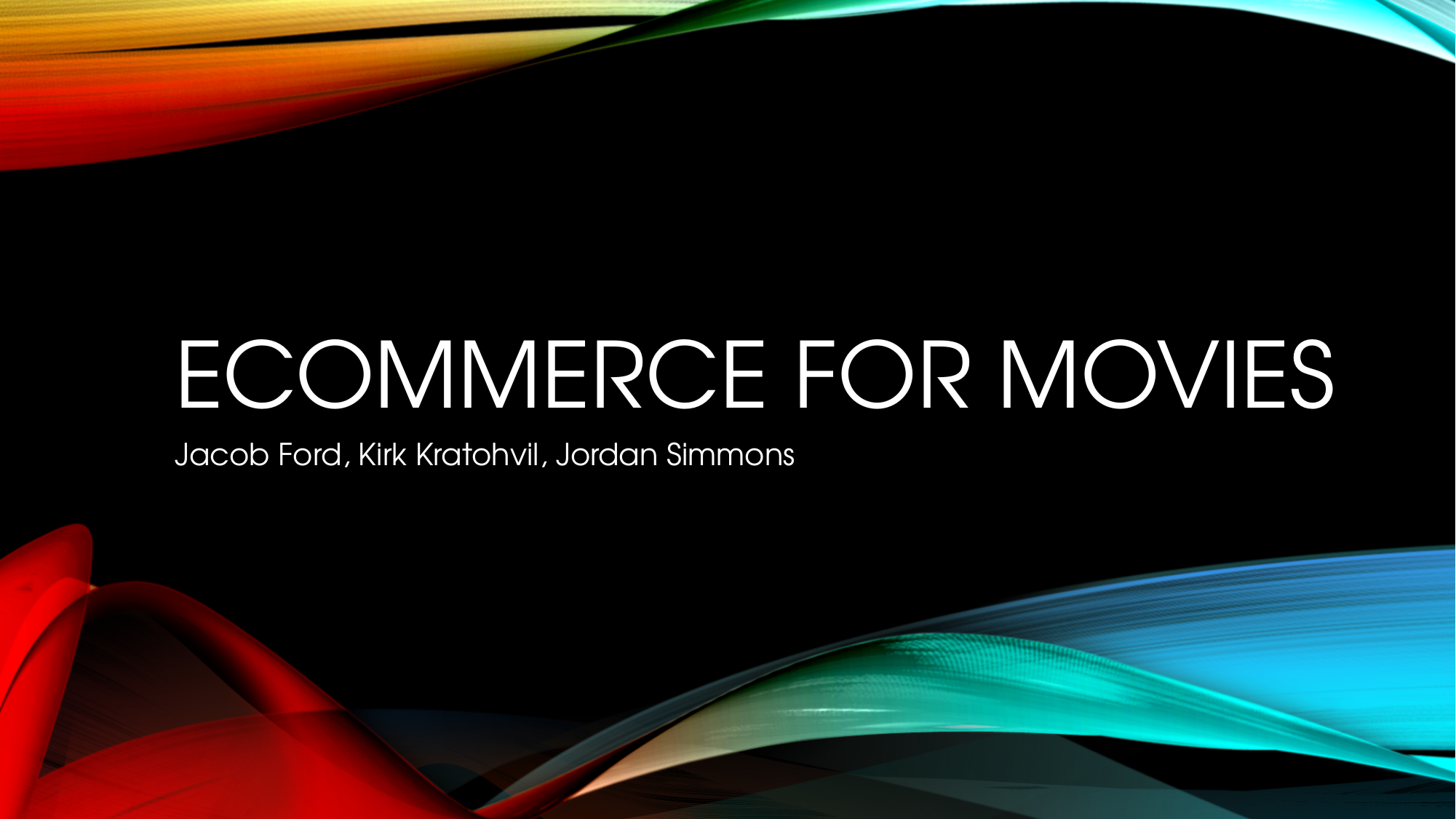

# Ecommerce for movies
Jacob Ford, Kirk Kratohvil, Jordan Simmons